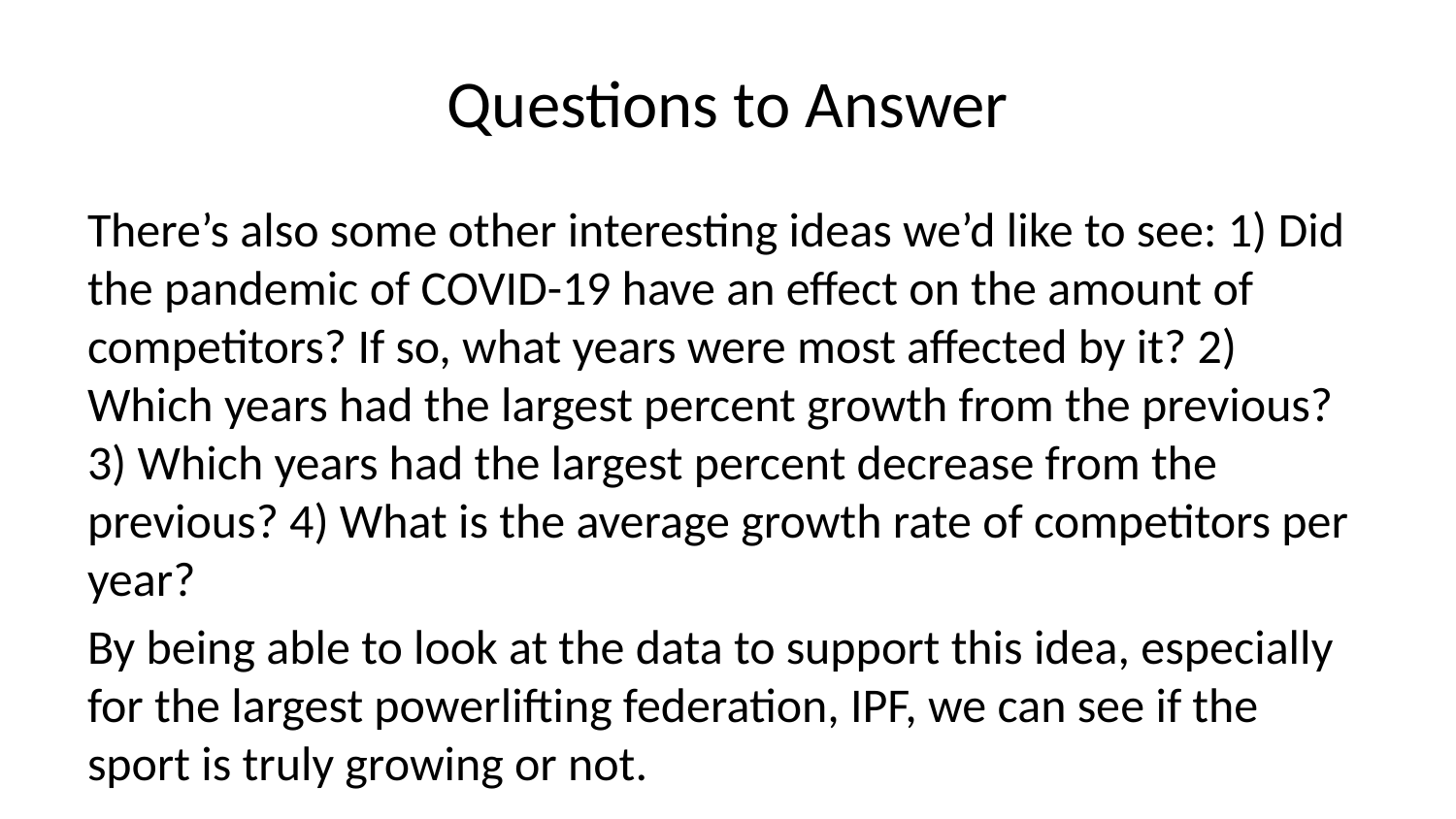

# Questions to Answer
There’s also some other interesting ideas we’d like to see: 1) Did the pandemic of COVID-19 have an effect on the amount of competitors? If so, what years were most affected by it? 2) Which years had the largest percent growth from the previous? 3) Which years had the largest percent decrease from the previous? 4) What is the average growth rate of competitors per year?
By being able to look at the data to support this idea, especially for the largest powerlifting federation, IPF, we can see if the sport is truly growing or not.